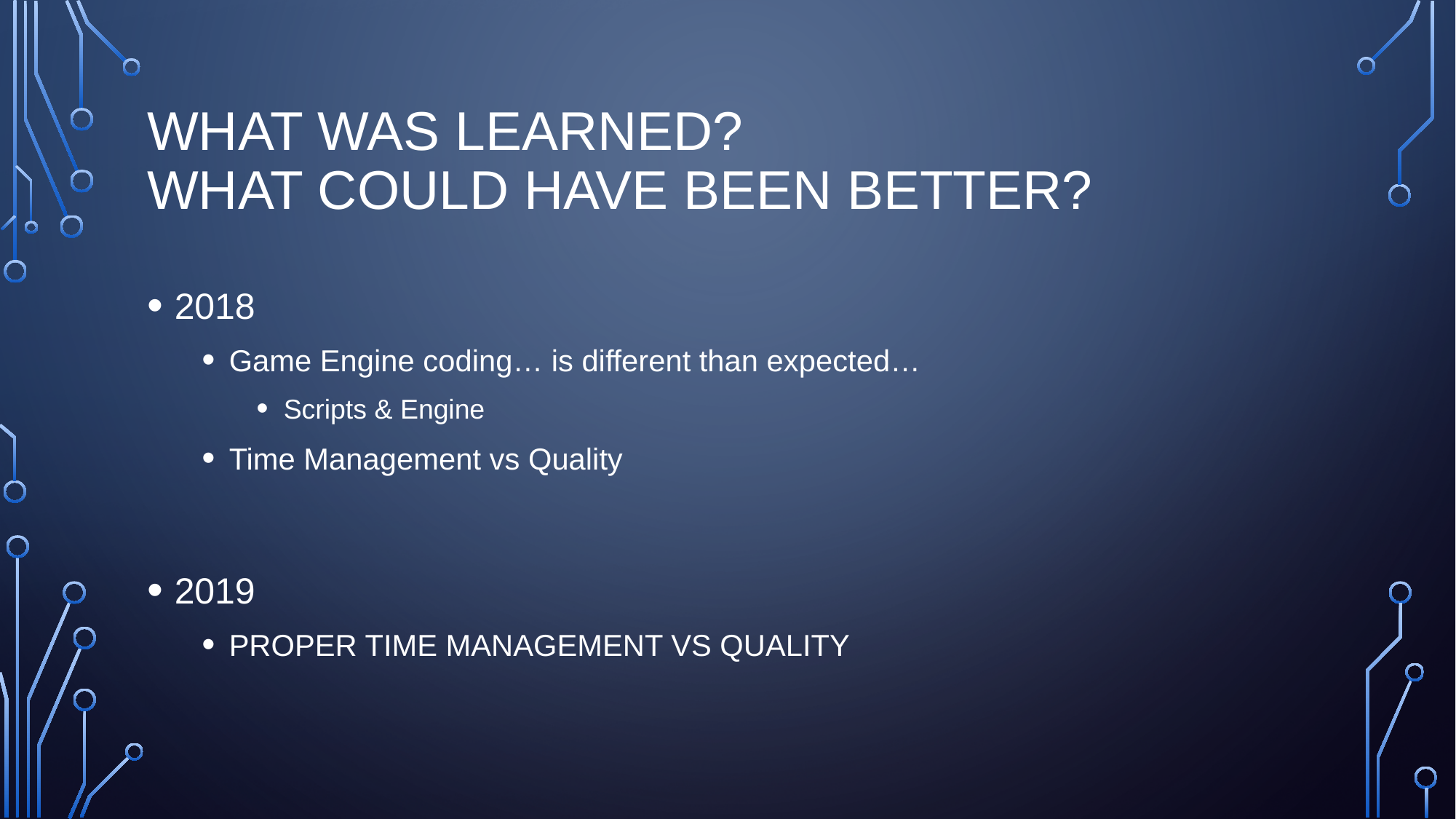

# What was learned? What could have been better?
2018
Game Engine coding… is different than expected…
Scripts & Engine
Time Management vs Quality

2019
PROPER TIME MANAGEMENT VS QUALITY